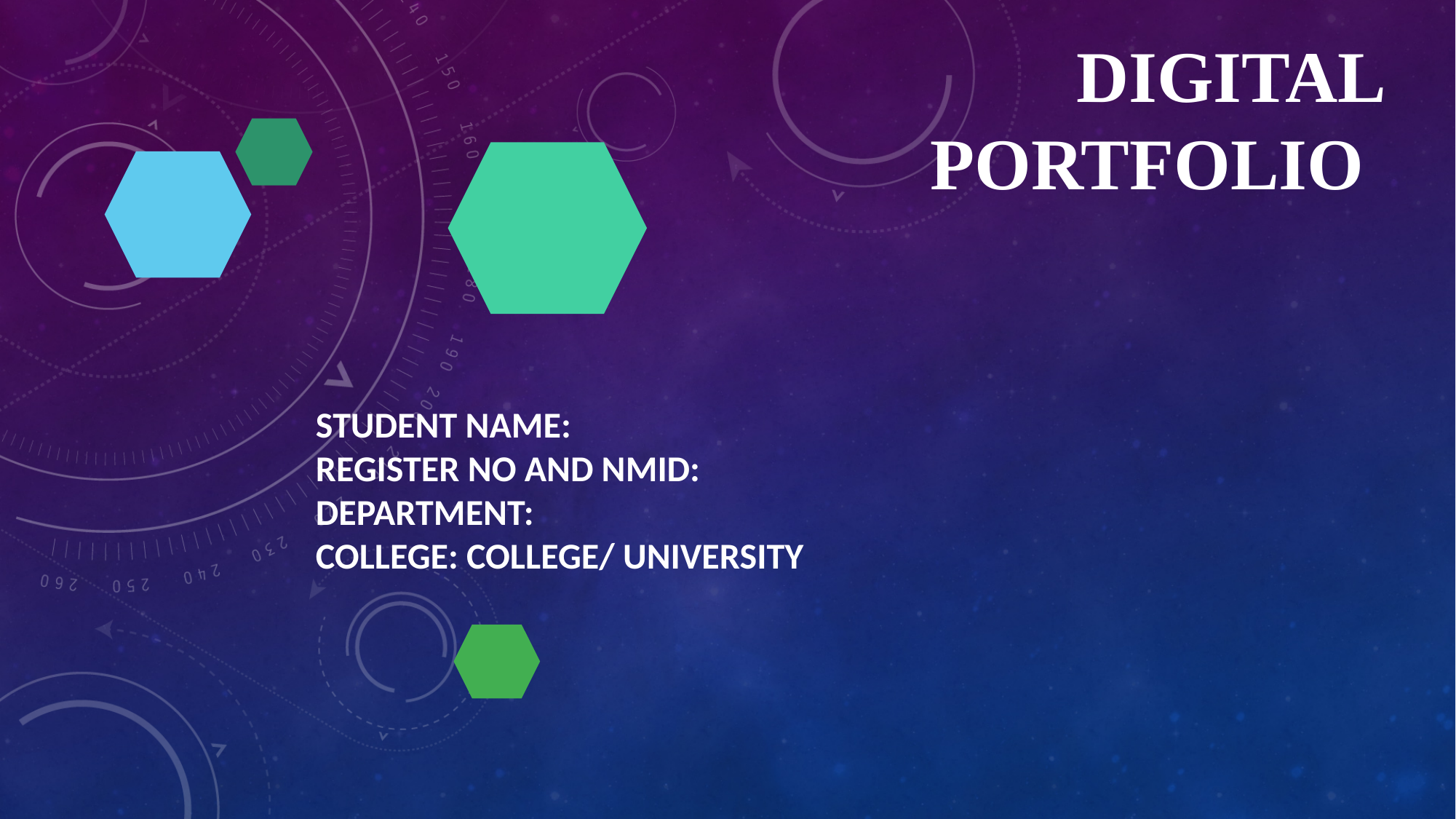

# Digital Portfolio

STUDENT NAME:
REGISTER NO AND NMID:
DEPARTMENT:
COLLEGE: COLLEGE/ UNIVERSITY